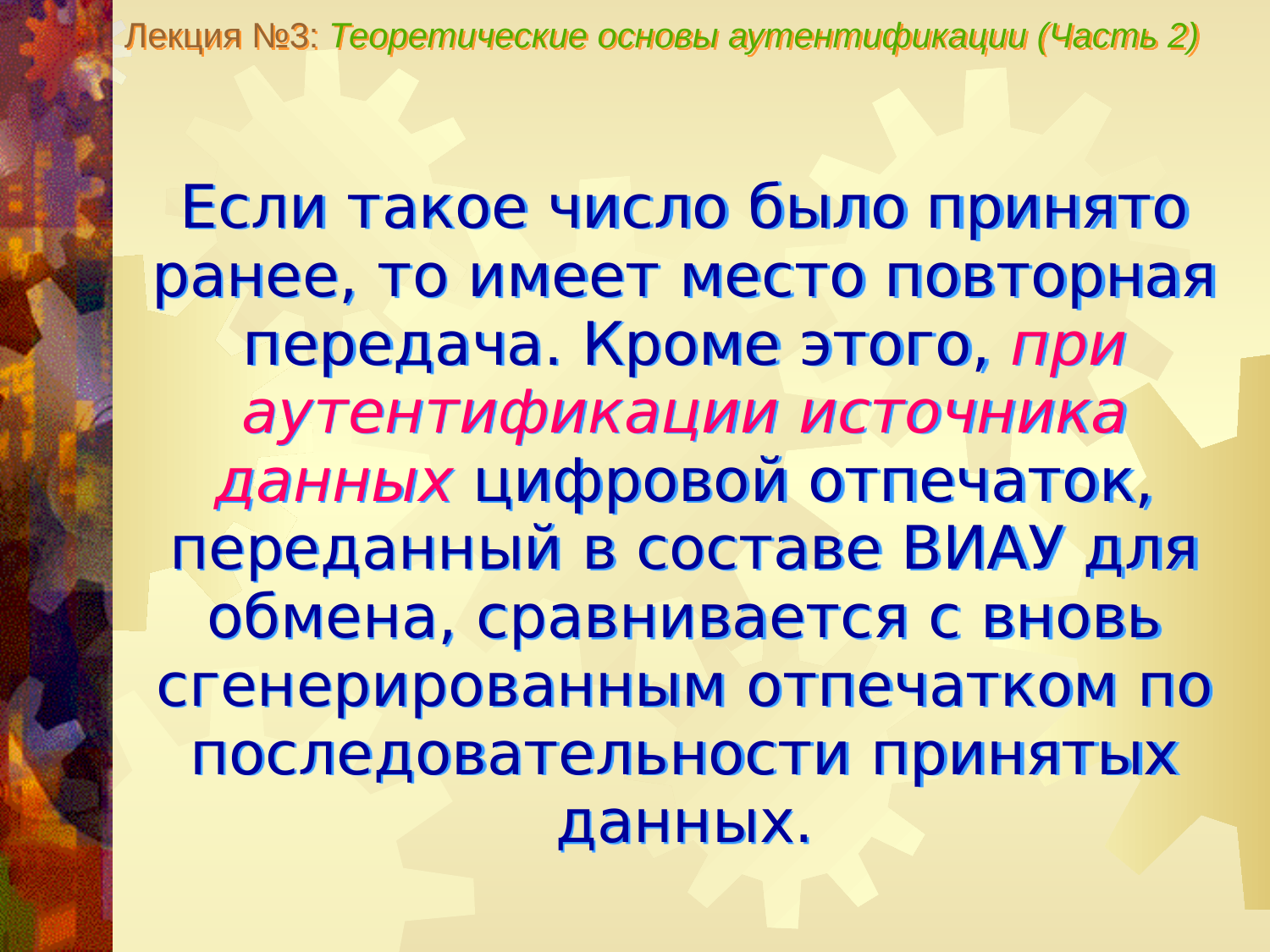

Лекция №3: Теоретические основы аутентификации (Часть 2)
Если такое число было принято ранее, то имеет место повторная передача. Кроме этого, при аутентификации источника данных цифровой отпечаток, переданный в составе ВИАУ для обмена, сравнивается с вновь сгенерированным отпечатком по последовательности принятых данных.